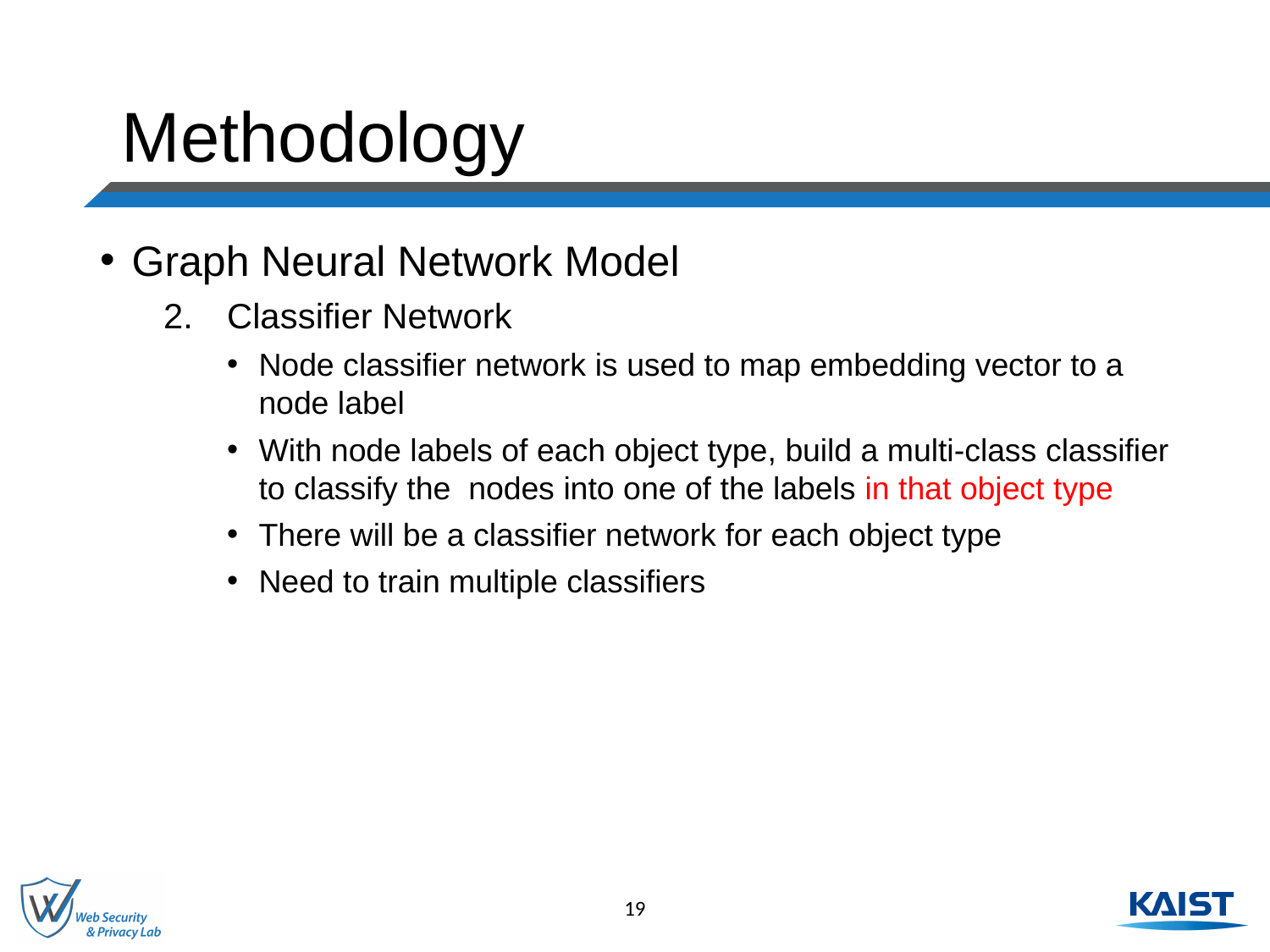

# Methodology
Graph Neural Network Model
Classifier Network
Node classifier network is used to map embedding vector to a node label
With node labels of each object type, build a multi-class classifier to classify the  nodes into one of the labels in that object type
There will be a classifier network for each object type
Need to train multiple classifiers

19